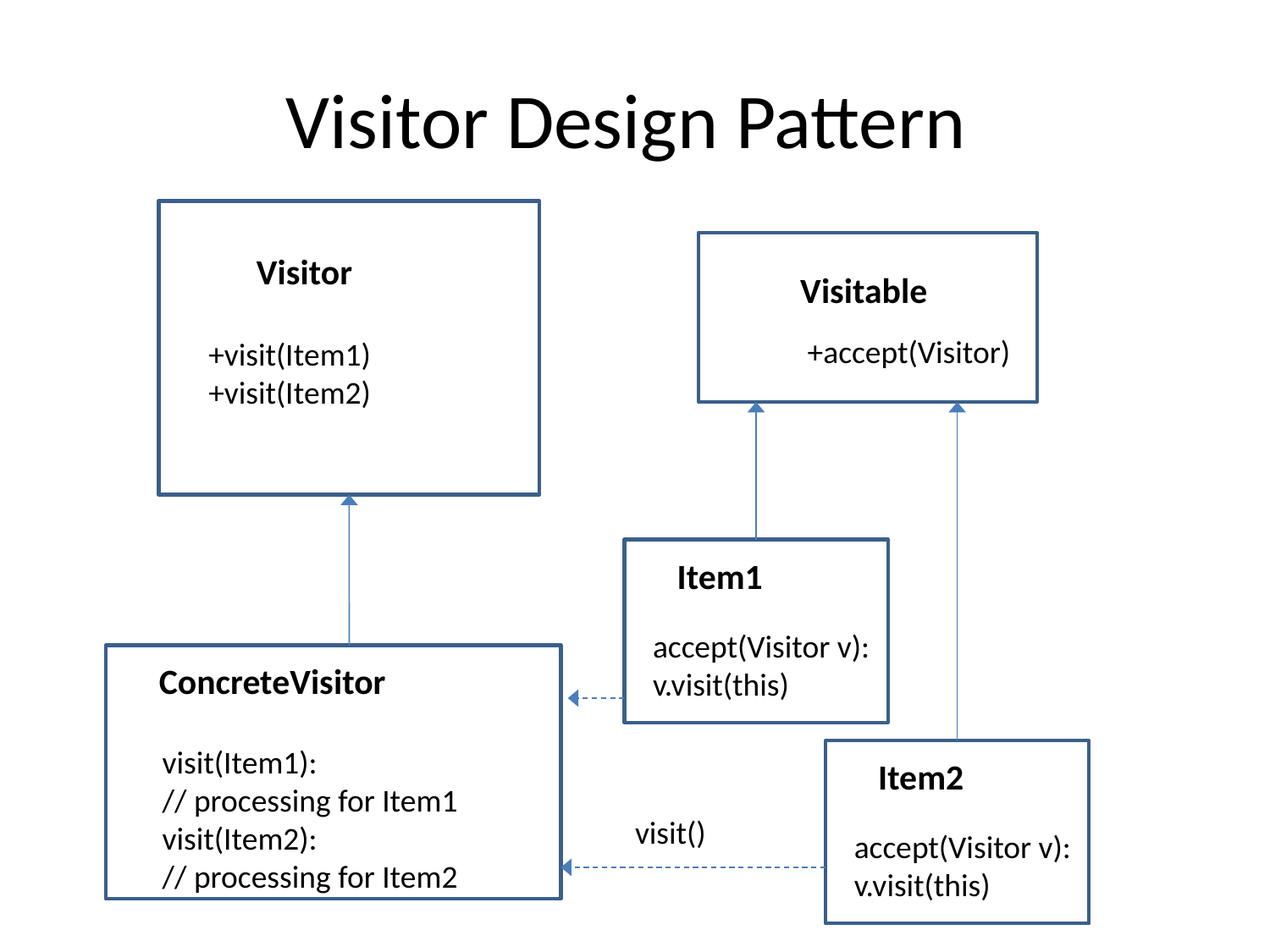

# Visitor Design Pattern

Visitor
Visitable

+visit(Item1)
+visit(Item2)

+accept(Visitor)

Item1
accept(Visitor v):
v.visit(this)

ConcreteVisitor

visit(Item1):
// processing for Item1
visit(Item2):
// processing for Item2

Item2
visit()
accept(Visitor v):
v.visit(this)